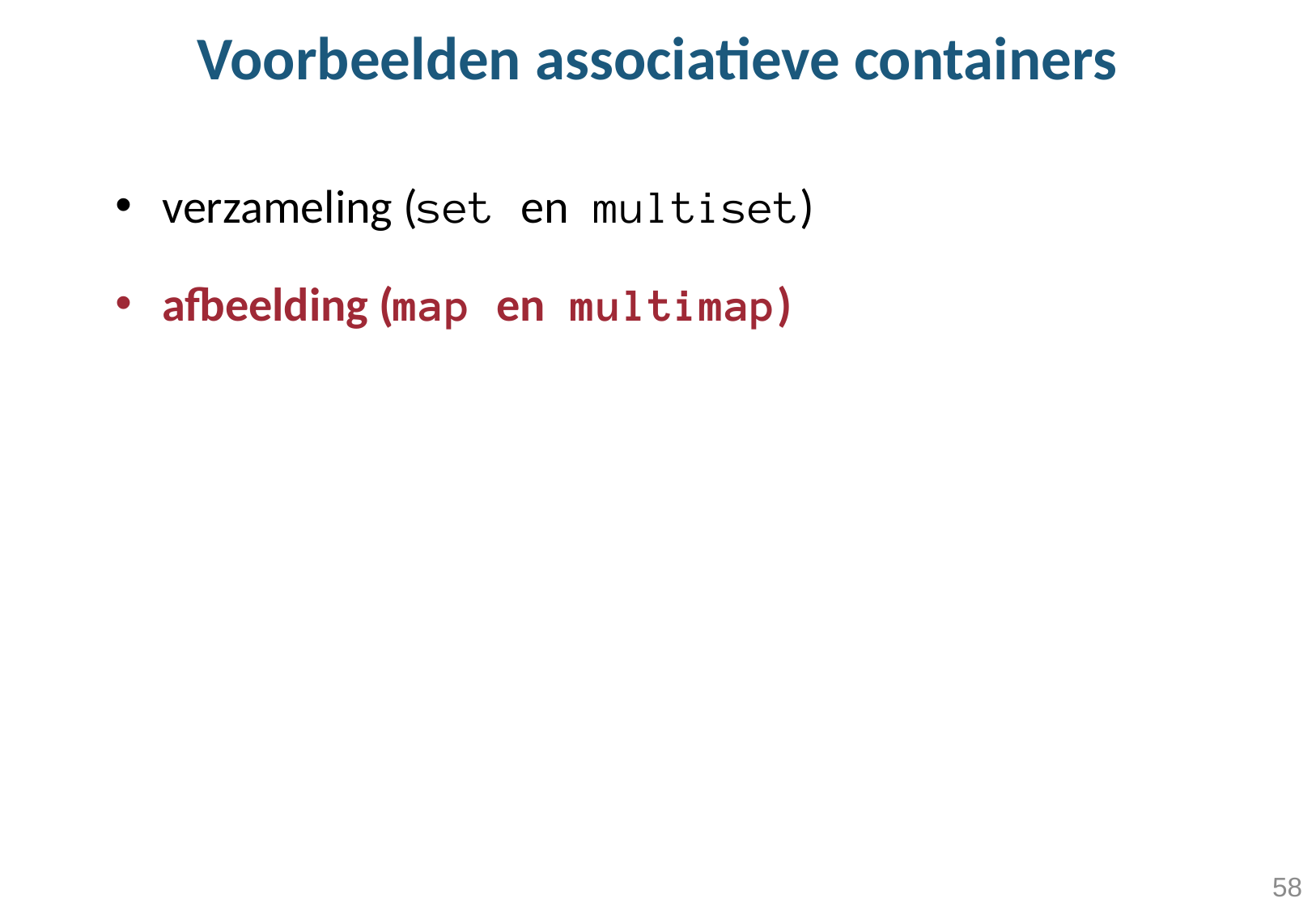

# Voorbeelden associatieve containers
verzameling (set en multiset)
afbeelding (map en multimap)
58